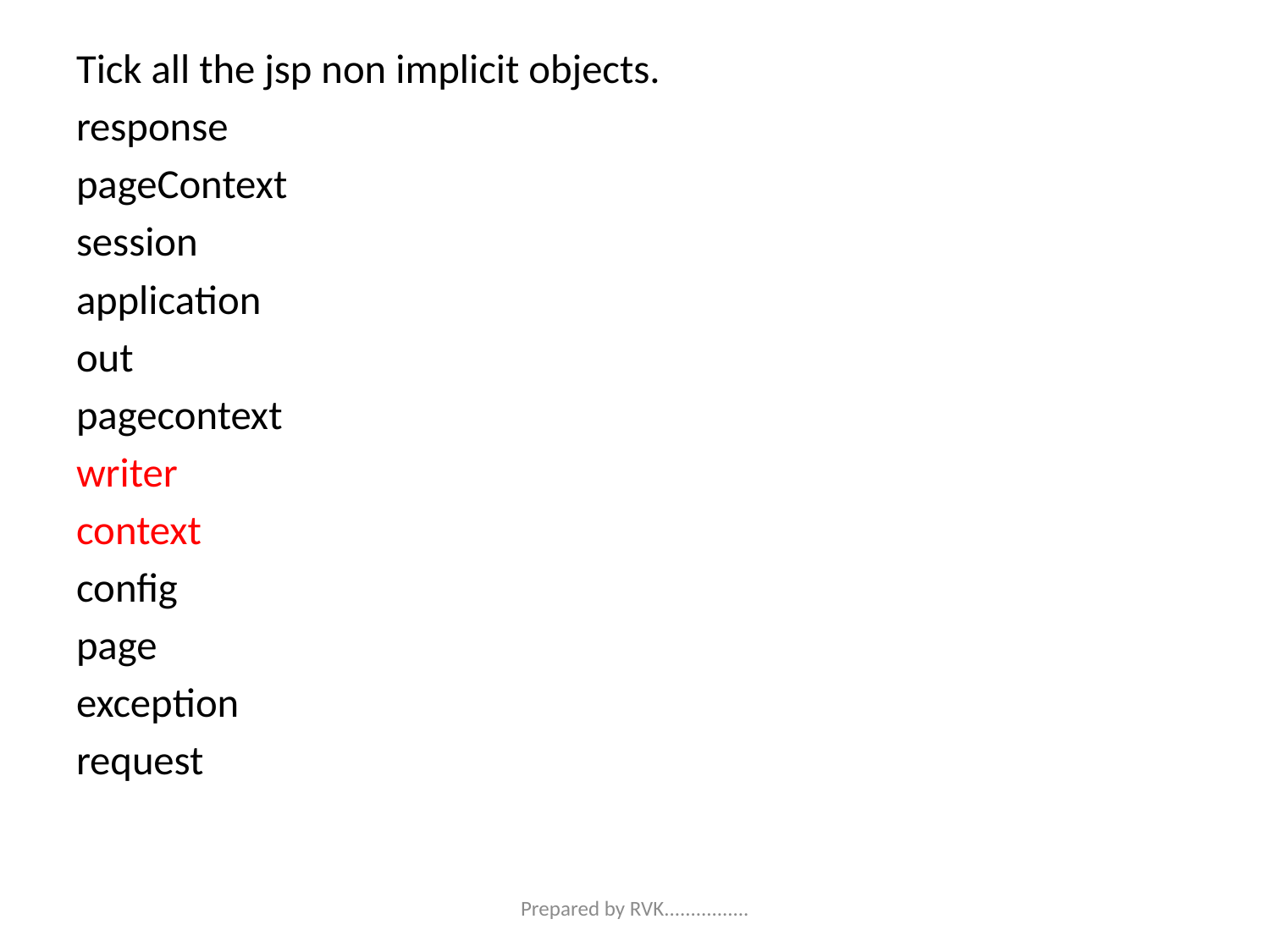

Tick all the jsp non implicit objects.
response
pageContext
session
application
out
pagecontext
writer
context
config
page
exception
request

Prepared by RVK................